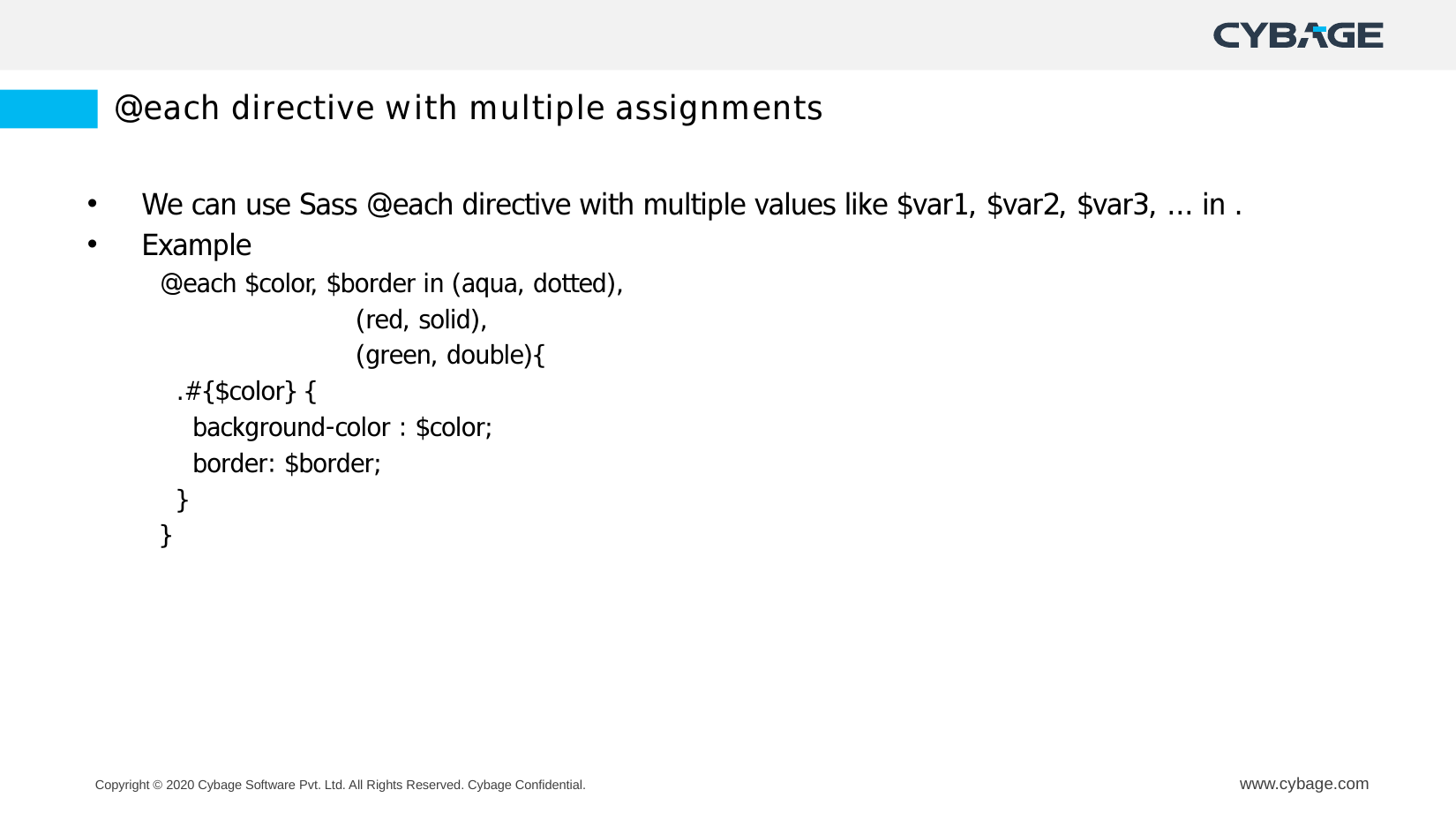

# @each directive with multiple assignments
We can use Sass @each directive with multiple values like $var1, $var2, $var3, ... in .
Example
@each $color, $border in (aqua, dotted),
                        (red, solid),
                        (green, double){
  .#{$color} {
    background-color : $color;
    border: $border;
  }
}